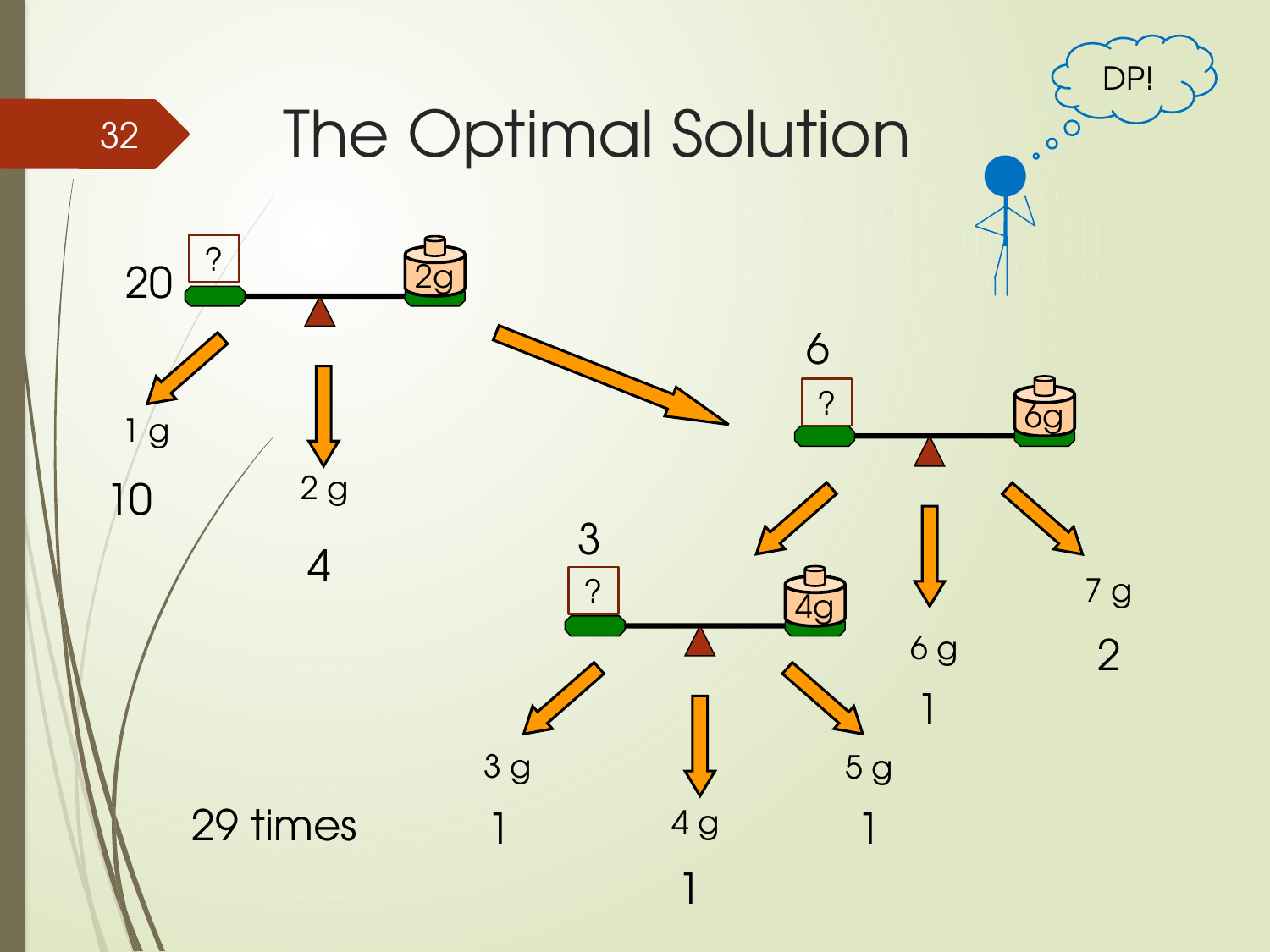

DP!
# The Optimal Solution
32

?

2g
20

6

6g
?

1 g

2 g
10
3

4

7 g

4g
?

6 g
2
1

3 g
5 g
29 times
4 g
1
1
1